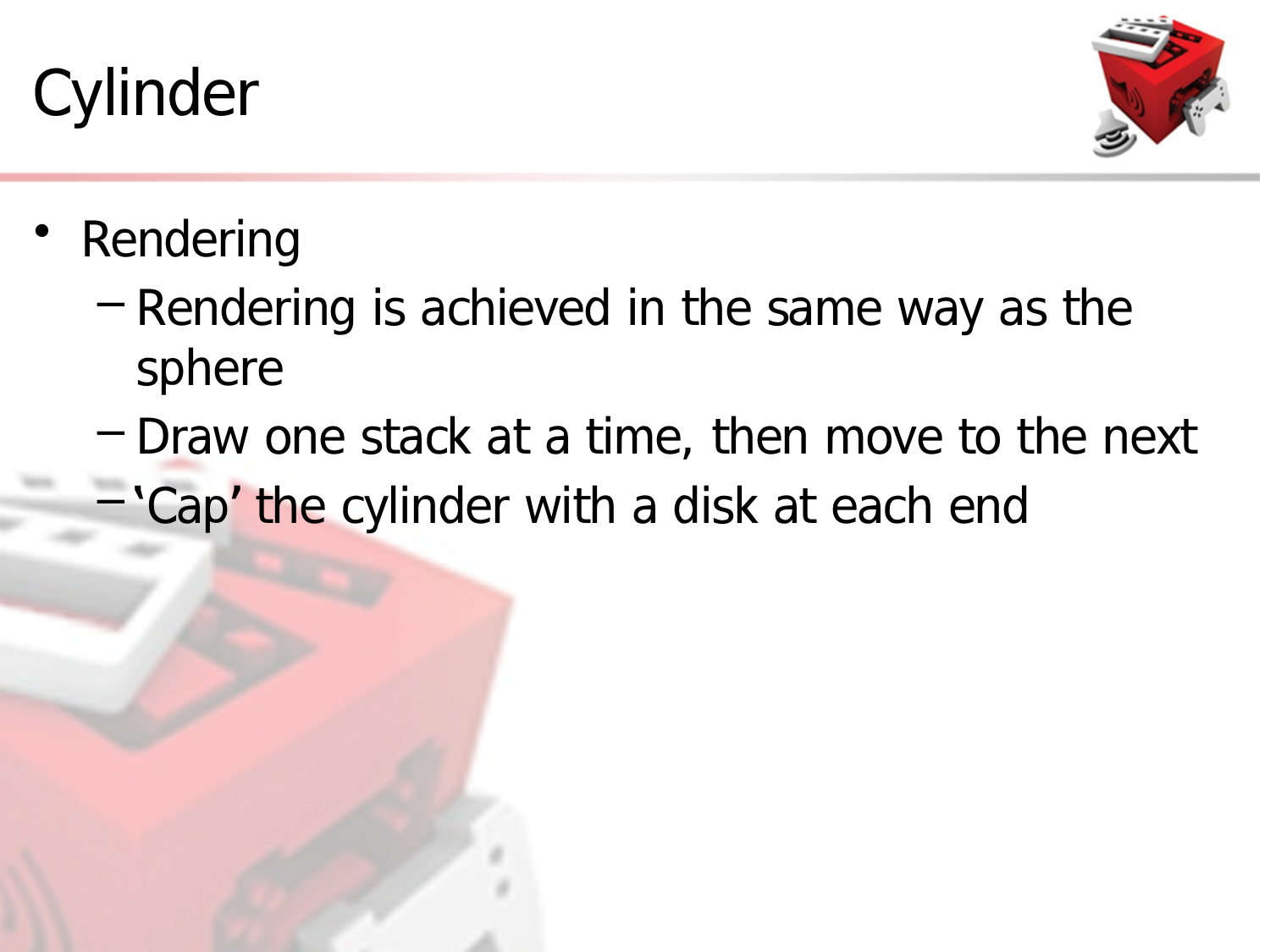

# Cylinder
Rendering
Rendering is achieved in the same way as the sphere
Draw one stack at a time, then move to the next
‘Cap’ the cylinder with a disk at each end